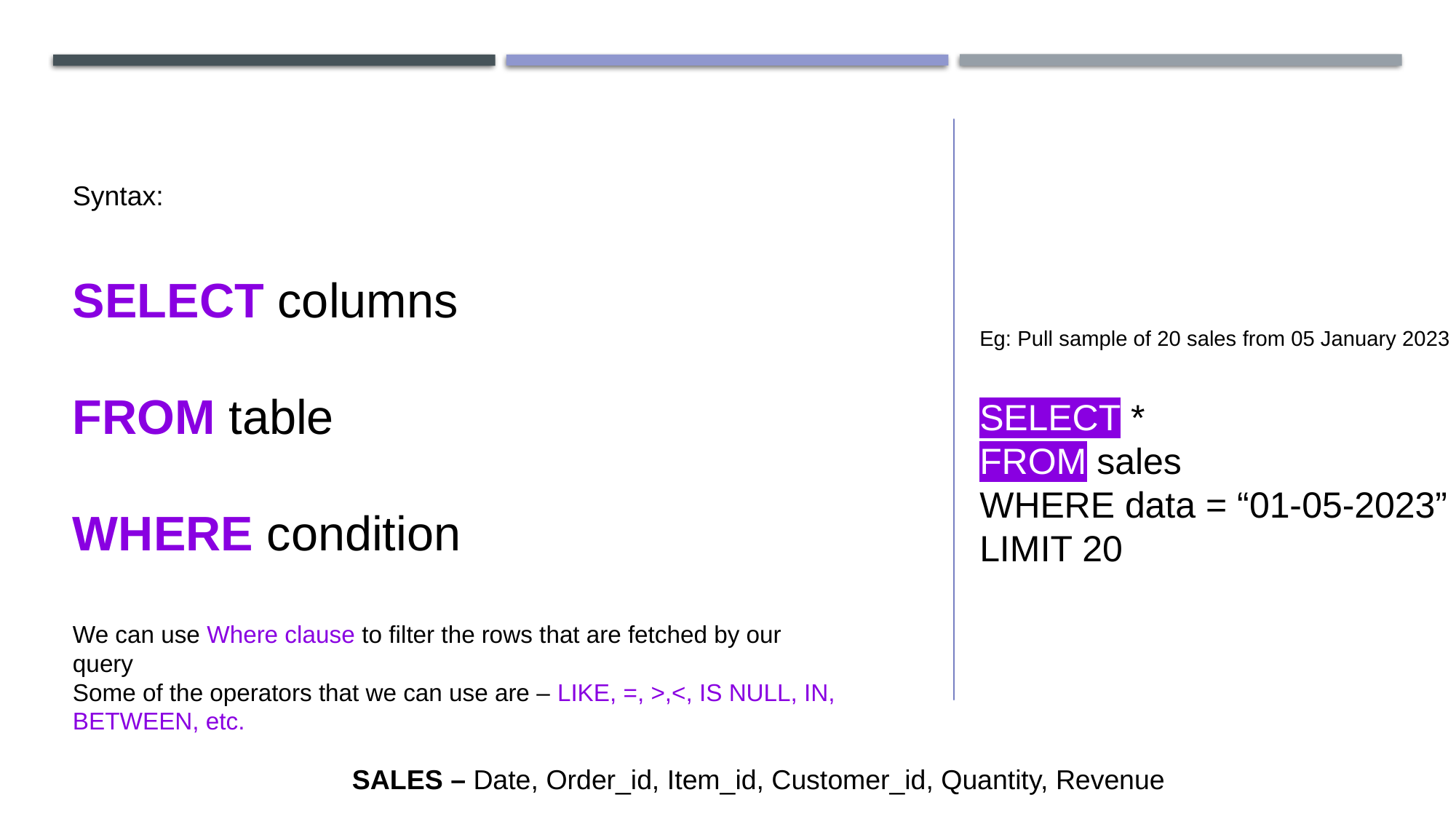

Syntax:

SELECT columns

FROM table

WHERE condition

We can use Where clause to filter the rows that are fetched by our query
Some of the operators that we can use are – LIKE, =, >,<, IS NULL, IN, BETWEEN, etc.
Eg: Pull sample of 20 sales from 05 January 2023

SELECT *
FROM sales
WHERE data = “01-05-2023”
LIMIT 20
SALES – Date, Order_id, Item_id, Customer_id, Quantity, Revenue